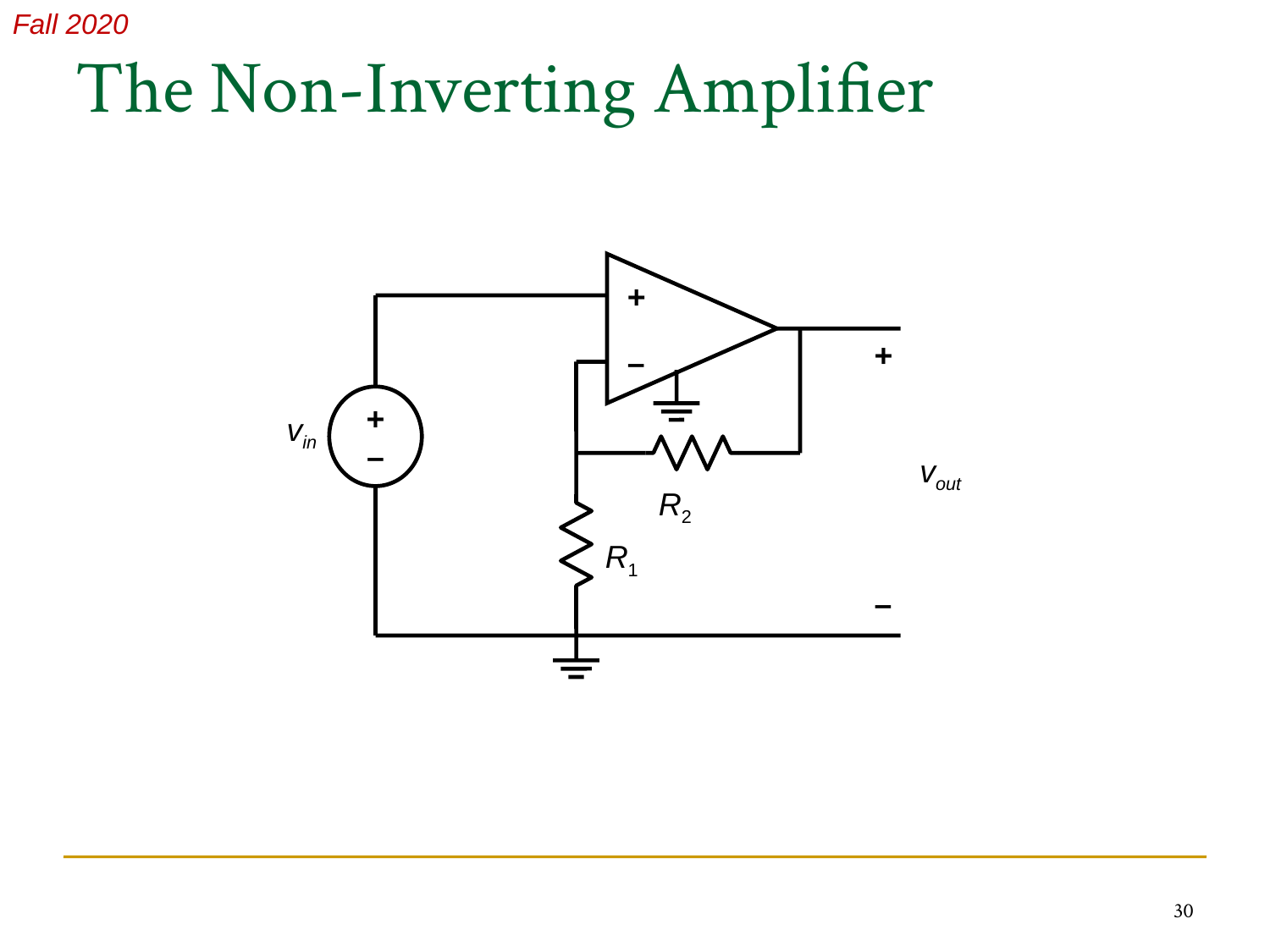

The Non-Inverting Amplifier

+

+
–

+
–
vin

vout

R2

R1
–

30